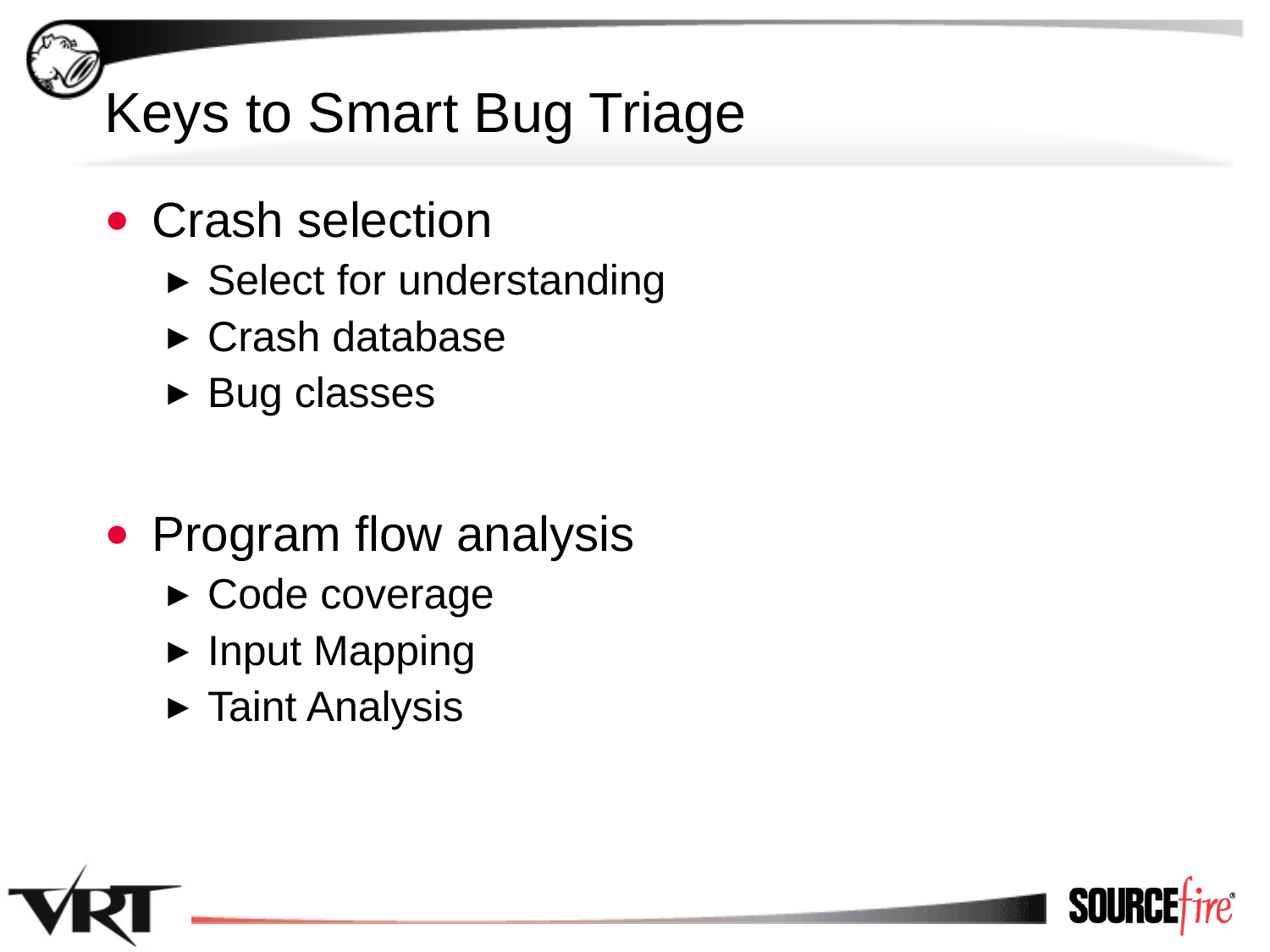

# Keys to Smart Bug Triage
Crash selection
Select for understanding
Crash database
Bug classes

Program flow analysis
Code coverage
Input Mapping
Taint Analysis